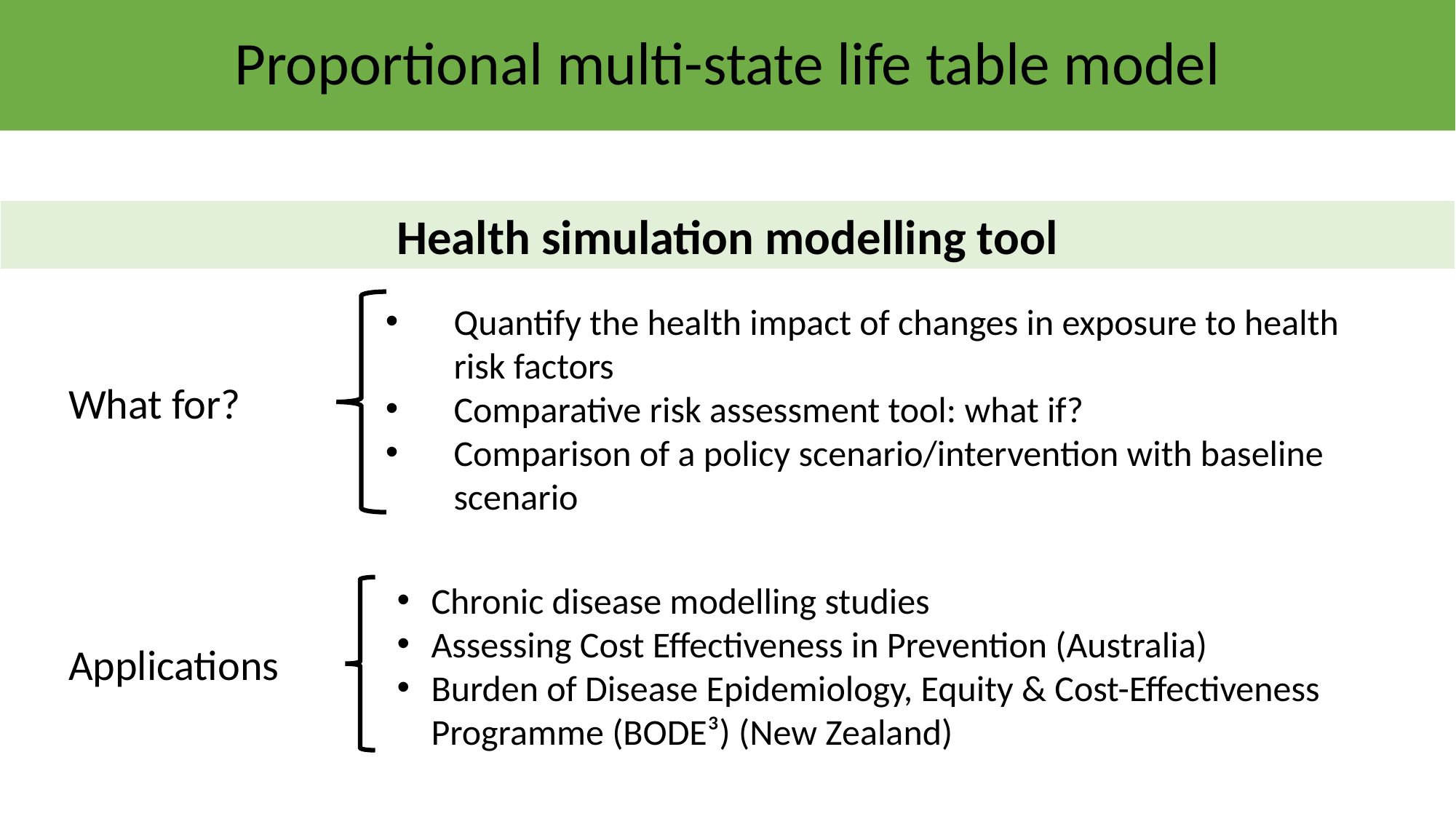

# Proportional multi-state life table model
Health simulation modelling tool
Quantify the health impact of changes in exposure to health risk factors
Comparative risk assessment tool: what if?
Comparison of a policy scenario/intervention with baseline scenario

What for?
Chronic disease modelling studies
Assessing Cost Effectiveness in Prevention (Australia)
Burden of Disease Epidemiology, Equity & Cost-Effectiveness Programme (BODE³) (New Zealand)

Applications